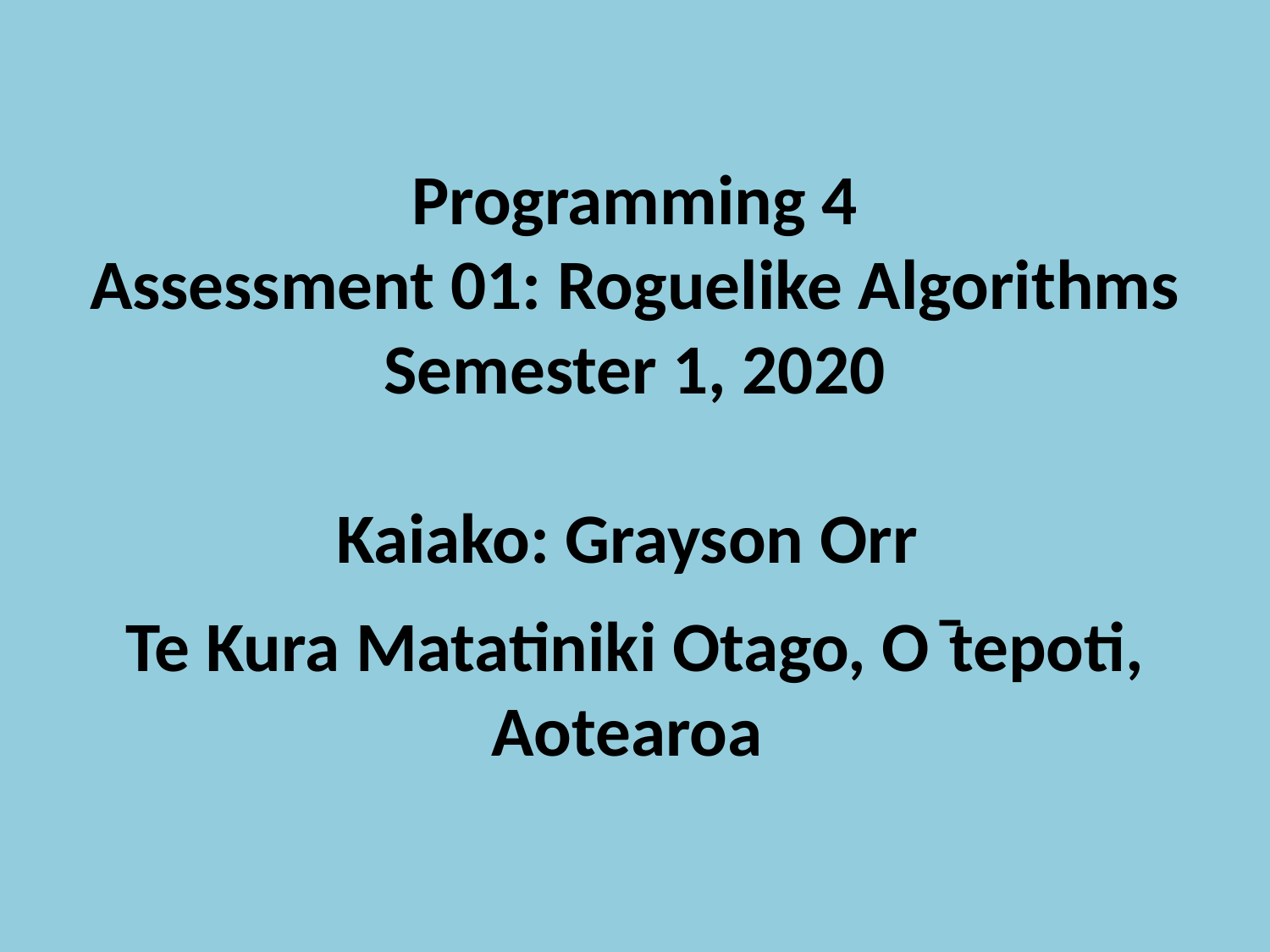

Programming 4
Assessment 01: Roguelike Algorithms
Semester 1, 2020

Kaiako: Grayson Orr

Te Kura Matatiniki Otago, O ̄tepoti, Aotearoa